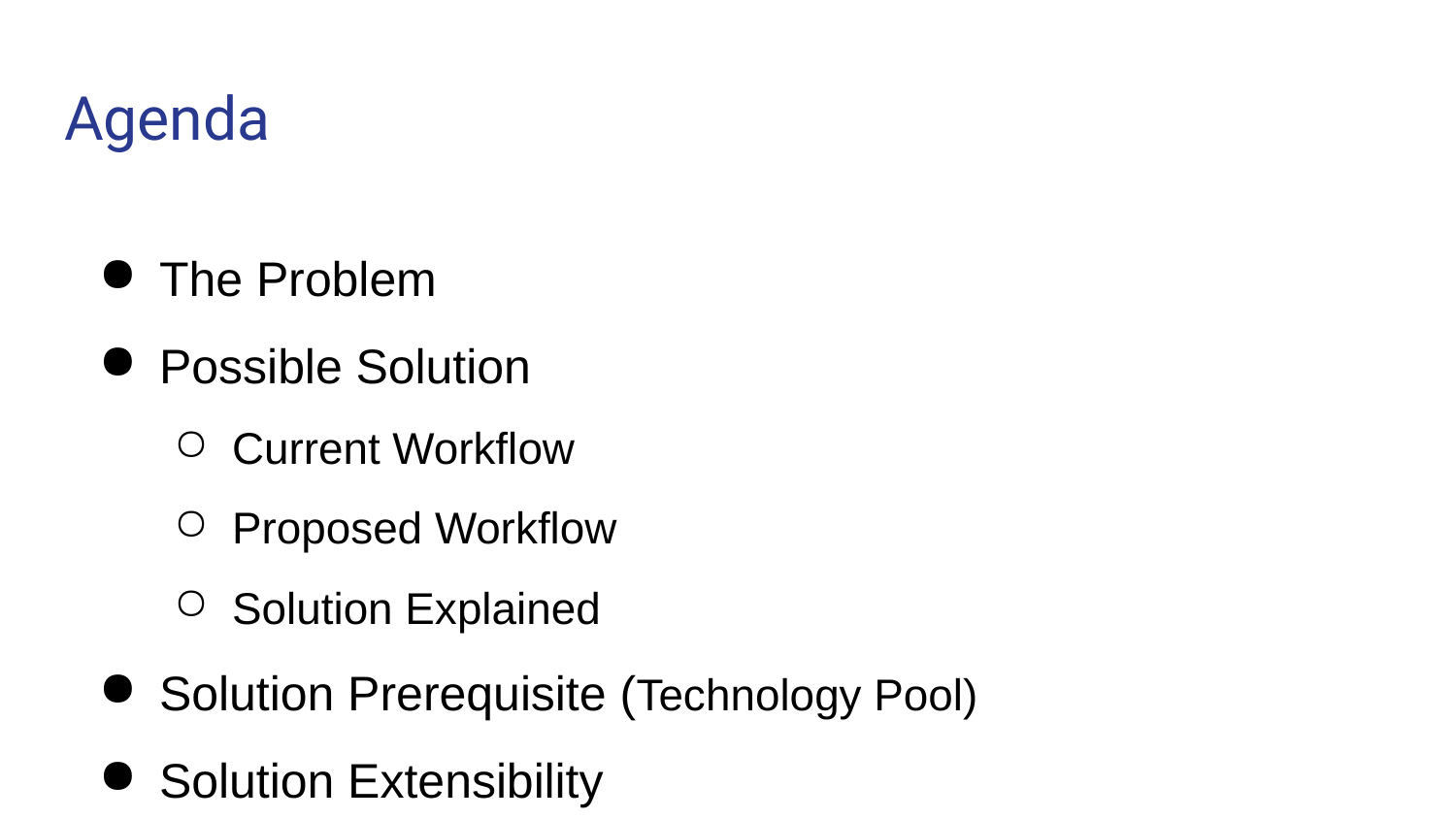

# Agenda
The Problem
Possible Solution
Current Workflow
Proposed Workflow
Solution Explained
Solution Prerequisite (Technology Pool)
Solution Extensibility